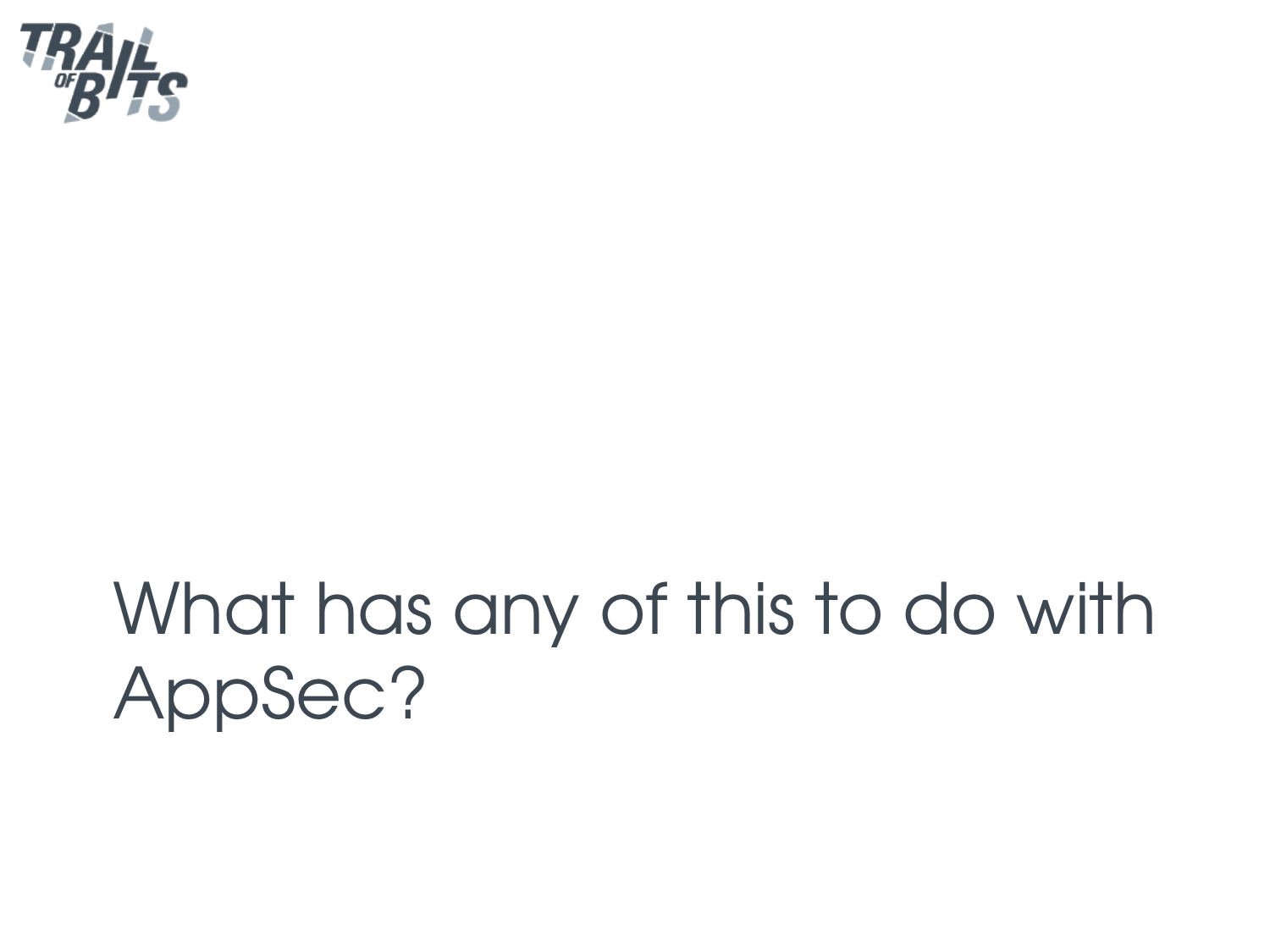

# What has any of this to do with AppSec?